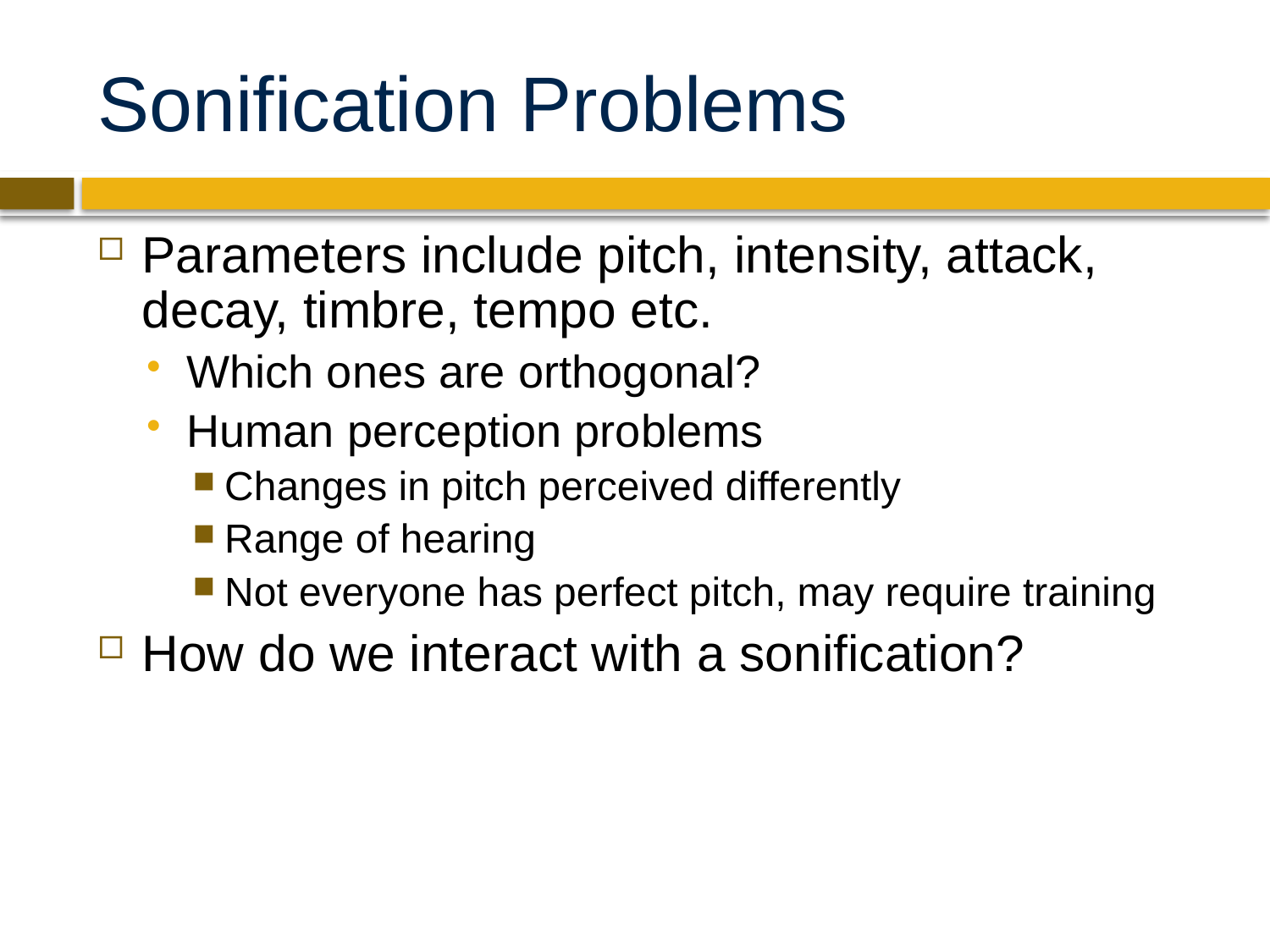

# Sonification Problems
Parameters include pitch, intensity, attack, decay, timbre, tempo etc.
Which ones are orthogonal?
Human perception problems
Changes in pitch perceived differently
Range of hearing
Not everyone has perfect pitch, may require training
How do we interact with a sonification?